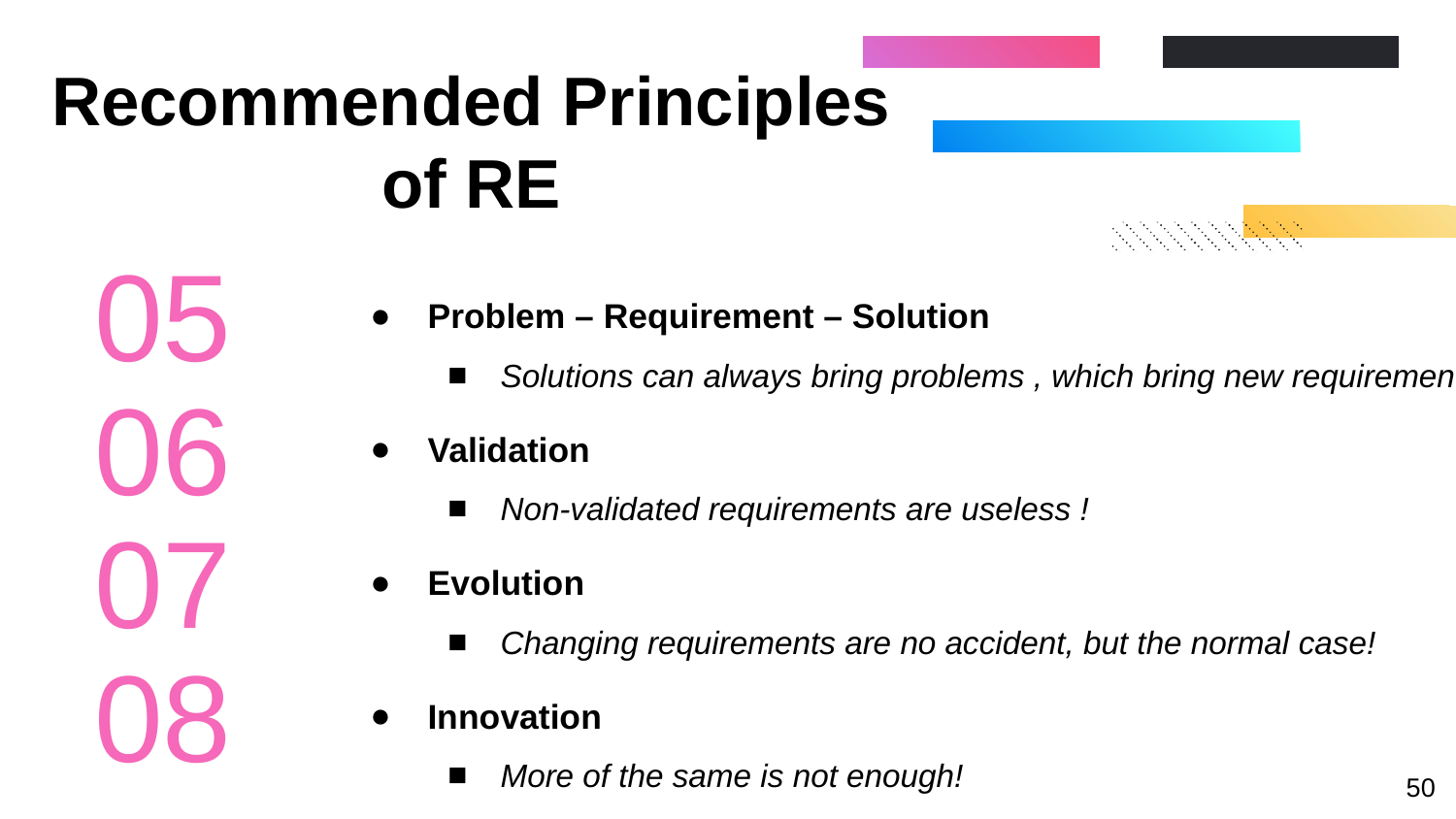

# Recommended Principles of RE
Problem – Requirement – Solution
Solutions can always bring problems , which bring new requirements
05
Validation
Non-validated requirements are useless !
06
Evolution
Changing requirements are no accident, but the normal case!
07
Innovation
More of the same is not enough!
08
50